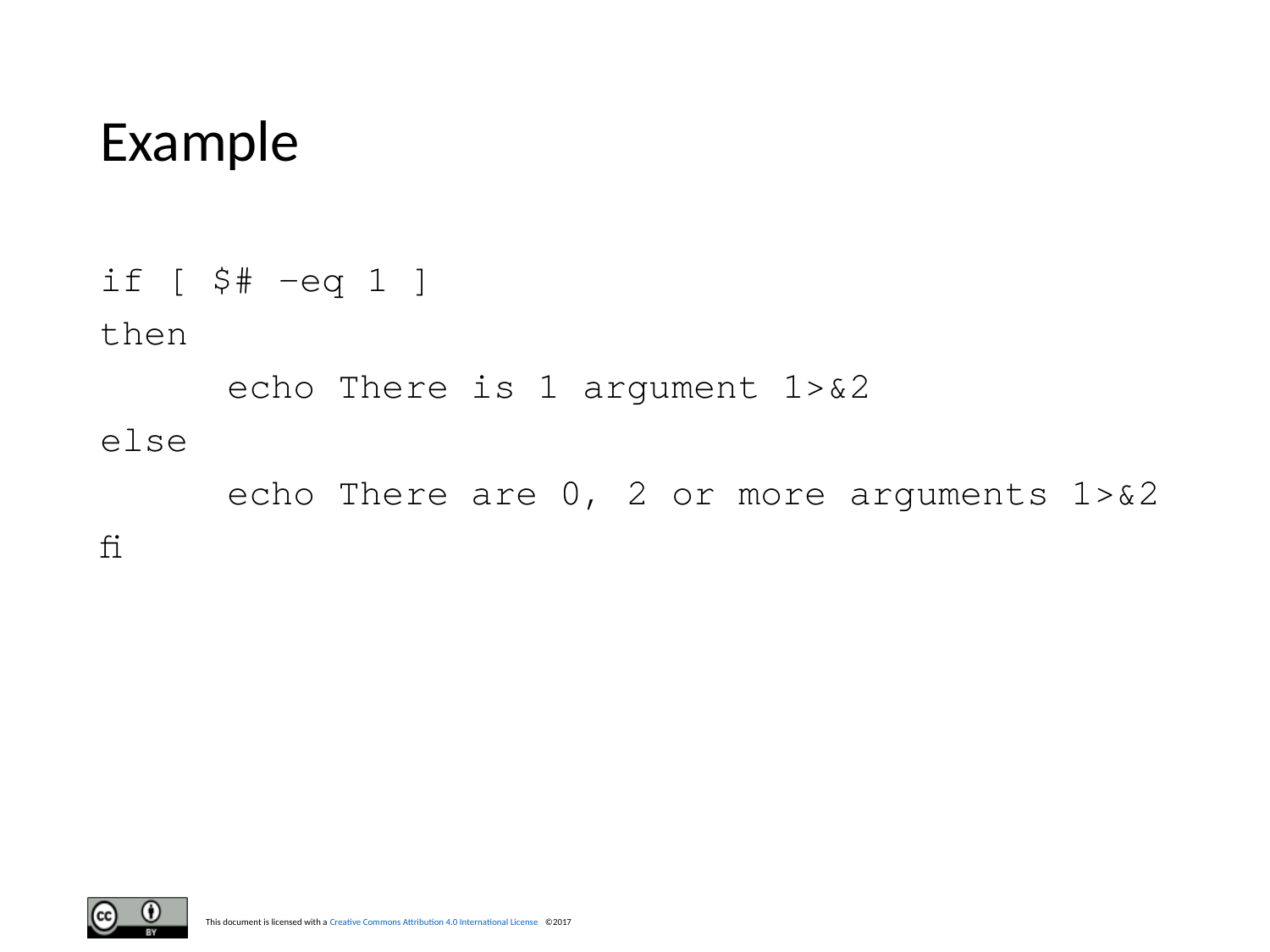

# Example
if [ $# -eq 1 ]
then
	echo There is 1 argument 1>&2
else
	echo There are 0, 2 or more arguments 1>&2
fi